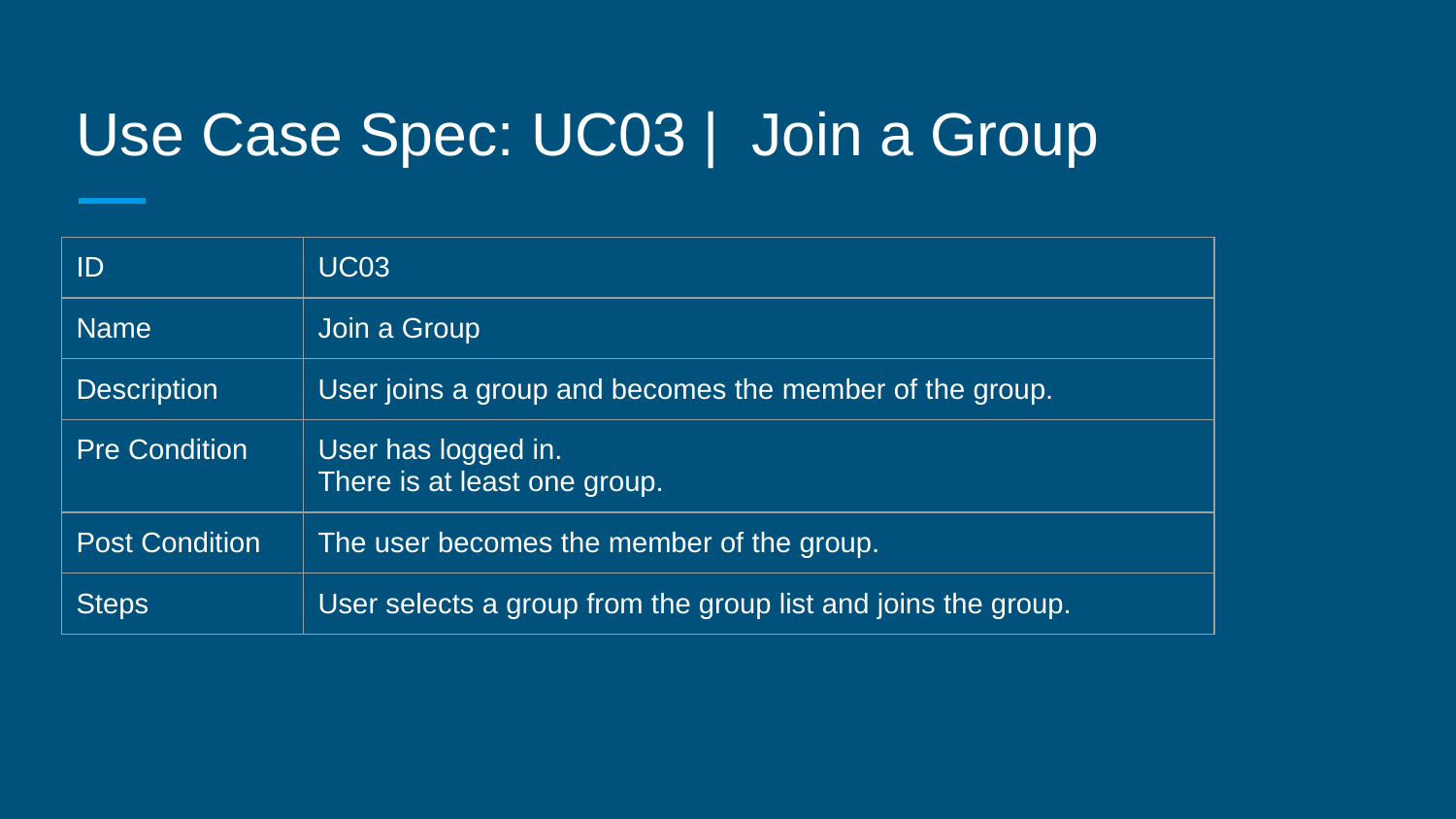

# Use Case Spec: UC03 |  Join a Group
| ID | UC03 |
| --- | --- |
| Name | Join a Group |
| Description | User joins a group and becomes the member of the group. |
| Pre Condition | User has logged in. There is at least one group. |
| Post Condition | The user becomes the member of the group. |
| Steps | User selects a group from the group list and joins the group. |